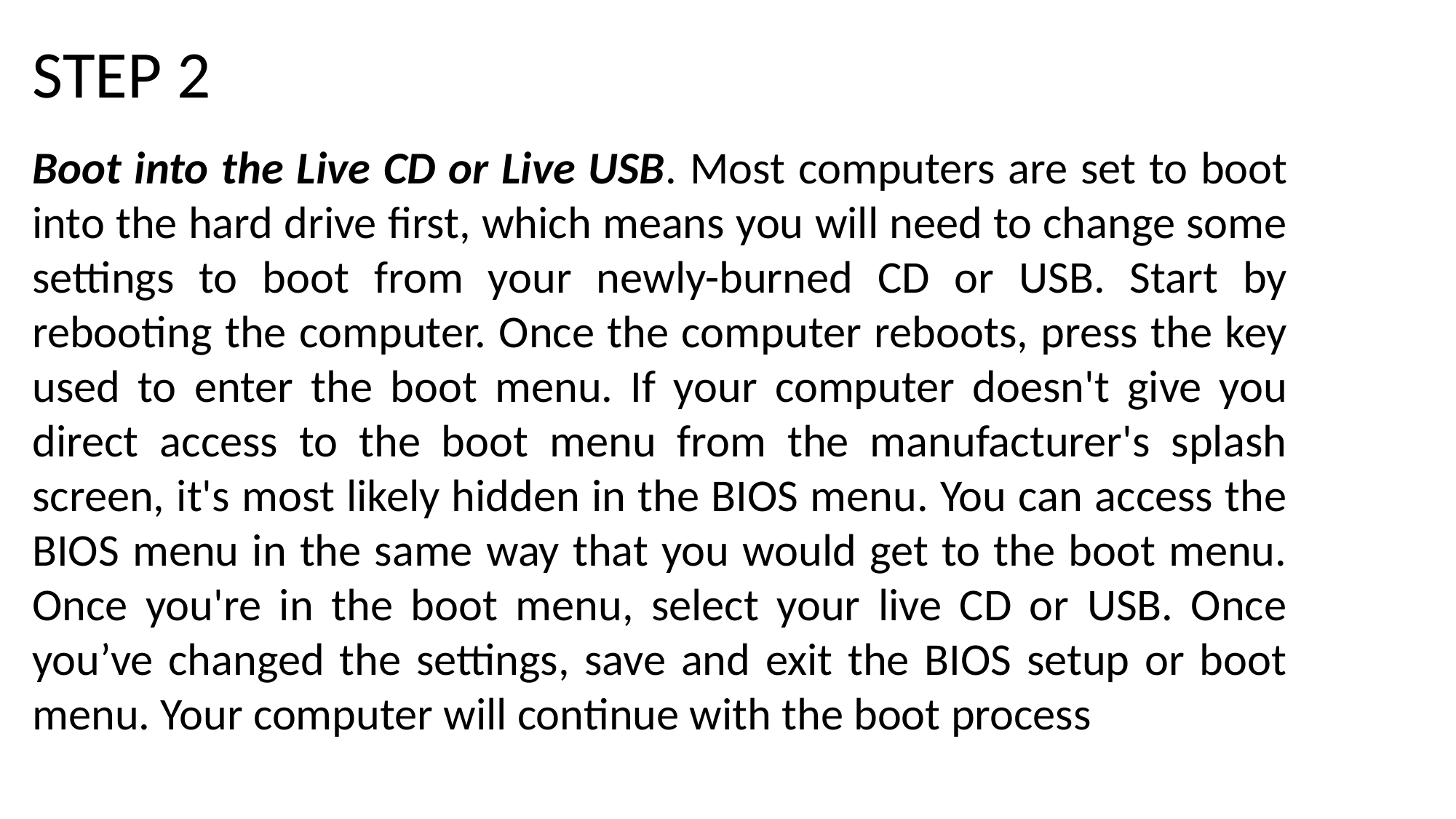

# STEP 2
Boot into the Live CD or Live USB. Most computers are set to boot into the hard drive first, which means you will need to change some settings to boot from your newly-burned CD or USB. Start by rebooting the computer. Once the computer reboots, press the key used to enter the boot menu. If your computer doesn't give you direct access to the boot menu from the manufacturer's splash screen, it's most likely hidden in the BIOS menu. You can access the BIOS menu in the same way that you would get to the boot menu. Once you're in the boot menu, select your live CD or USB. Once you’ve changed the settings, save and exit the BIOS setup or boot menu. Your computer will continue with the boot process